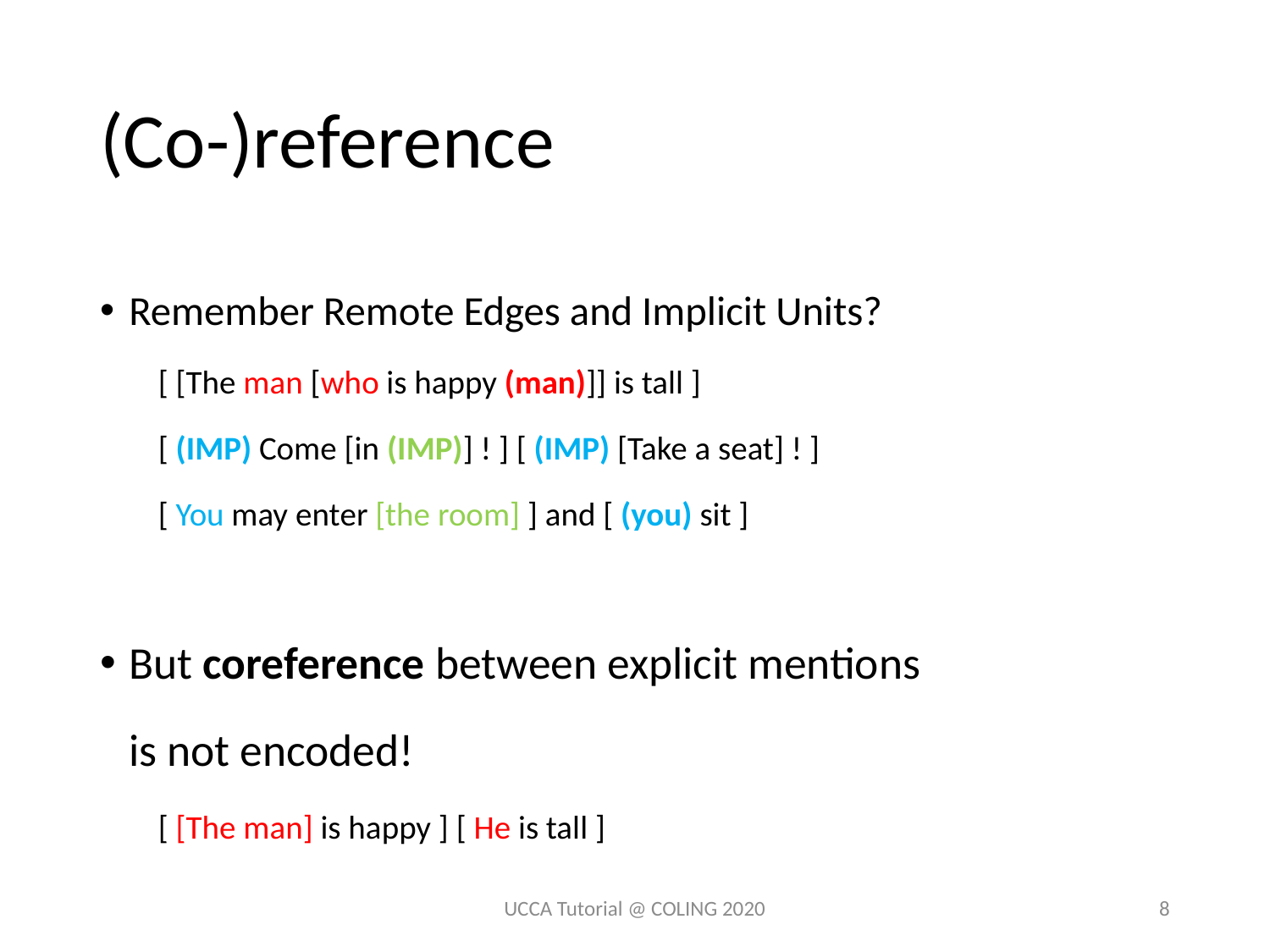

# (Co-)reference
Remember Remote Edges and Implicit Units?
[ [The man [who is happy (man)]] is tall ]
[ (IMP) Come [in (IMP)] ! ] [ (IMP) [Take a seat] ! ]
[ You may enter [the room] ] and [ (you) sit ]

But coreference between explicit mentions
is not encoded!
[ [The man] is happy ] [ He is tall ]
UCCA Tutorial @ COLING 2020
8